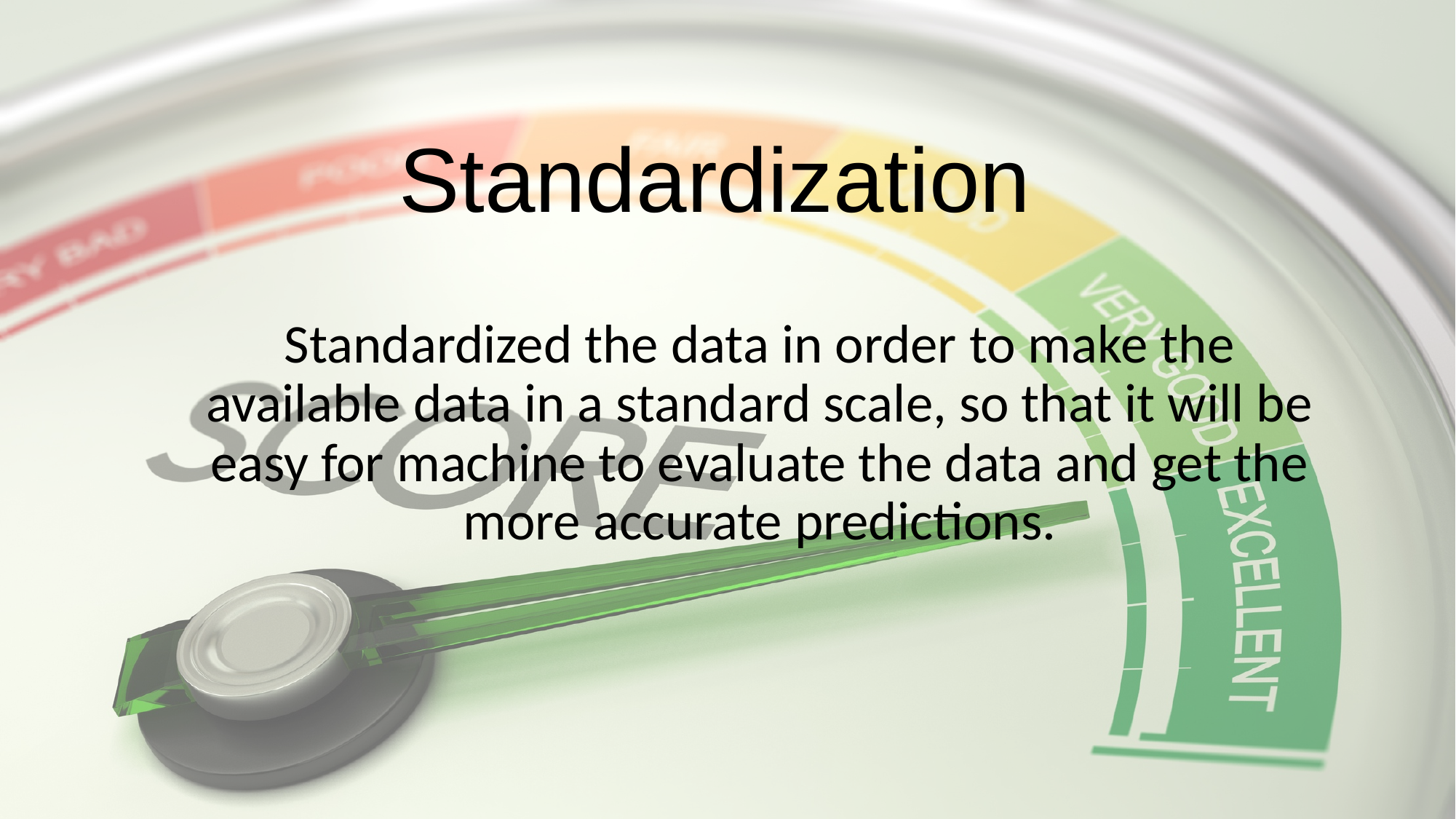

# Standardization
Standardized the data in order to make the available data in a standard scale, so that it will be easy for machine to evaluate the data and get the more accurate predictions.